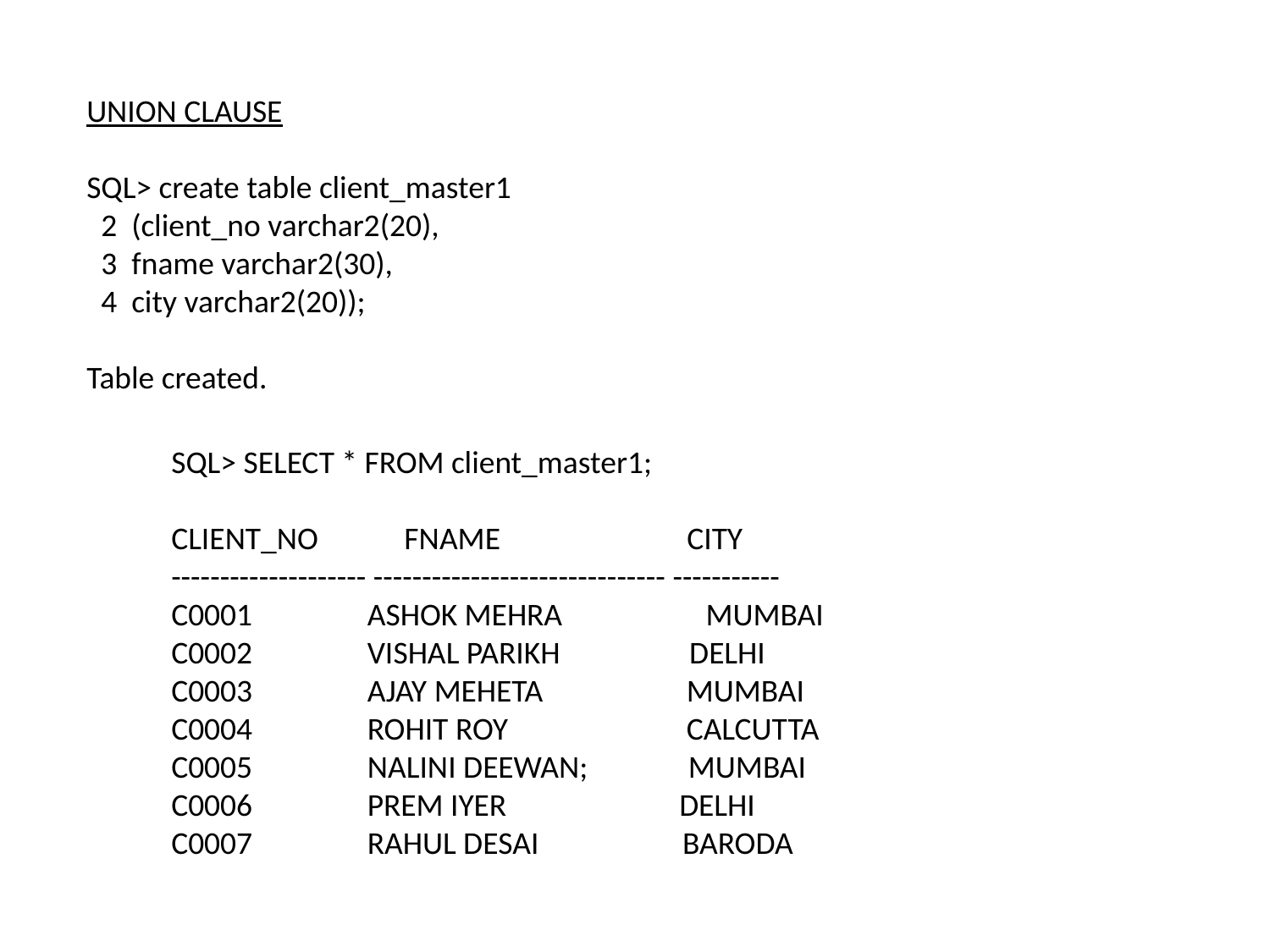

UNION CLAUSE

SQL> create table client_master1
  2  (client_no varchar2(20),
  3  fname varchar2(30),
  4  city varchar2(20));

Table created.

SQL> SELECT * FROM client_master1;

CLIENT_NO            FNAME                          CITY
-------------------- ------------------------------ -----------
C0001                ASHOK MEHRA                    MUMBAI
C0002                VISHAL PARIKH                  DELHI
C0003                AJAY MEHETA                    MUMBAI
C0004                ROHIT ROY                      	 CALCUTTA
C0005                NALINI DEEWAN;              MUMBAI
C0006                PREM IYER                      	DELHI
C0007                RAHUL DESAI                    BARODA